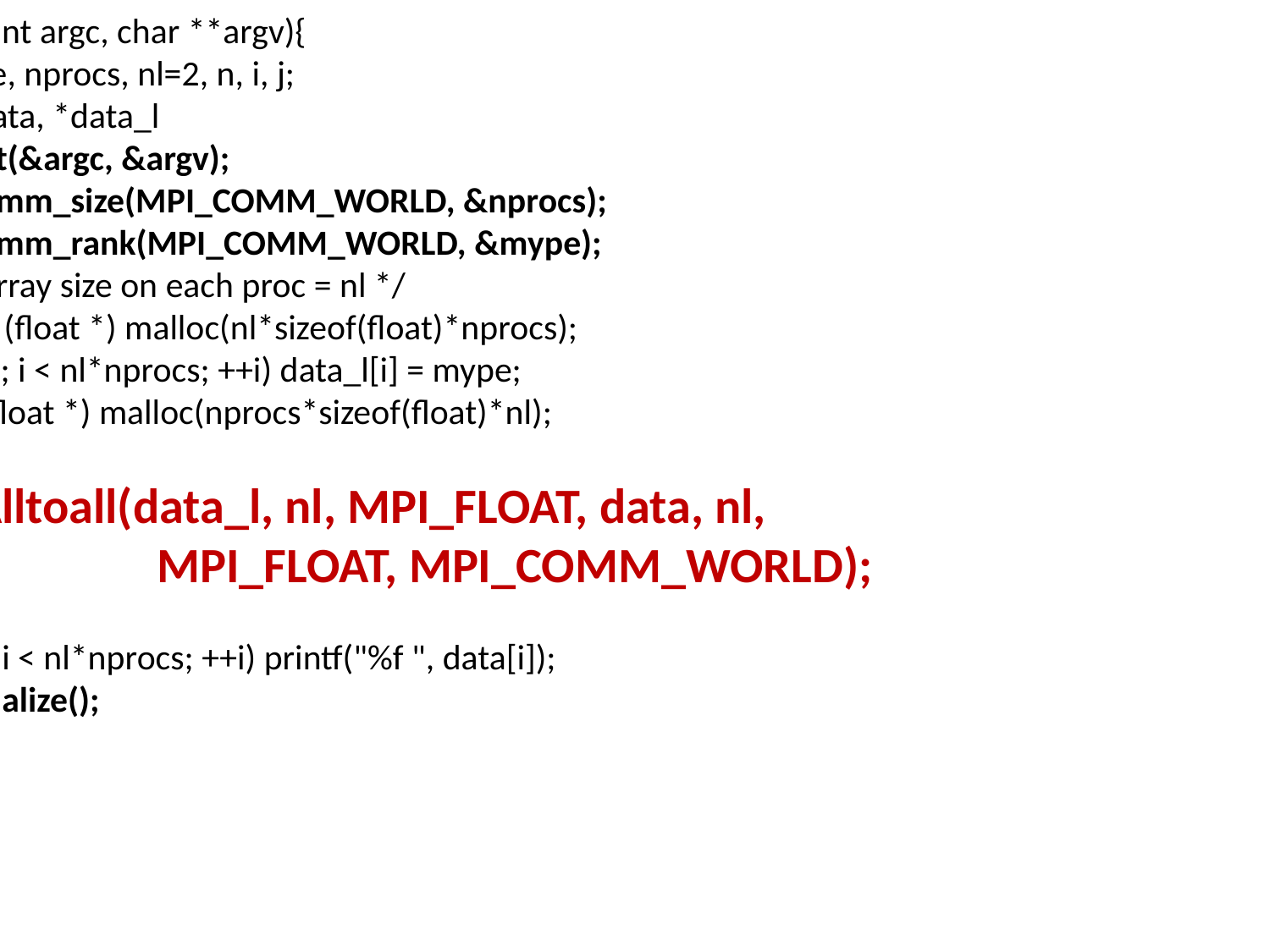

int main(int argc, char **argv){
  int mype, nprocs, nl=2, n, i, j;
  float *data, *data_l
  MPI_Init(&argc, &argv);
  MPI_Comm_size(MPI_COMM_WORLD, &nprocs);
  MPI_Comm_rank(MPI_COMM_WORLD, &mype);
/* local array size on each proc = nl */
  data_l = (float *) malloc(nl*sizeof(float)*nprocs);
  for (i = 0; i < nl*nprocs; ++i) data_l[i] = mype;
  data = (float *) malloc(nprocs*sizeof(float)*nl);

MPI_Alltoall(data_l, nl, MPI_FLOAT, data, nl,
                          MPI_FLOAT, MPI_COMM_WORLD);

for (i = 0; i < nl*nprocs; ++i) printf("%f ", data[i]);
  MPI_Finalize();
}